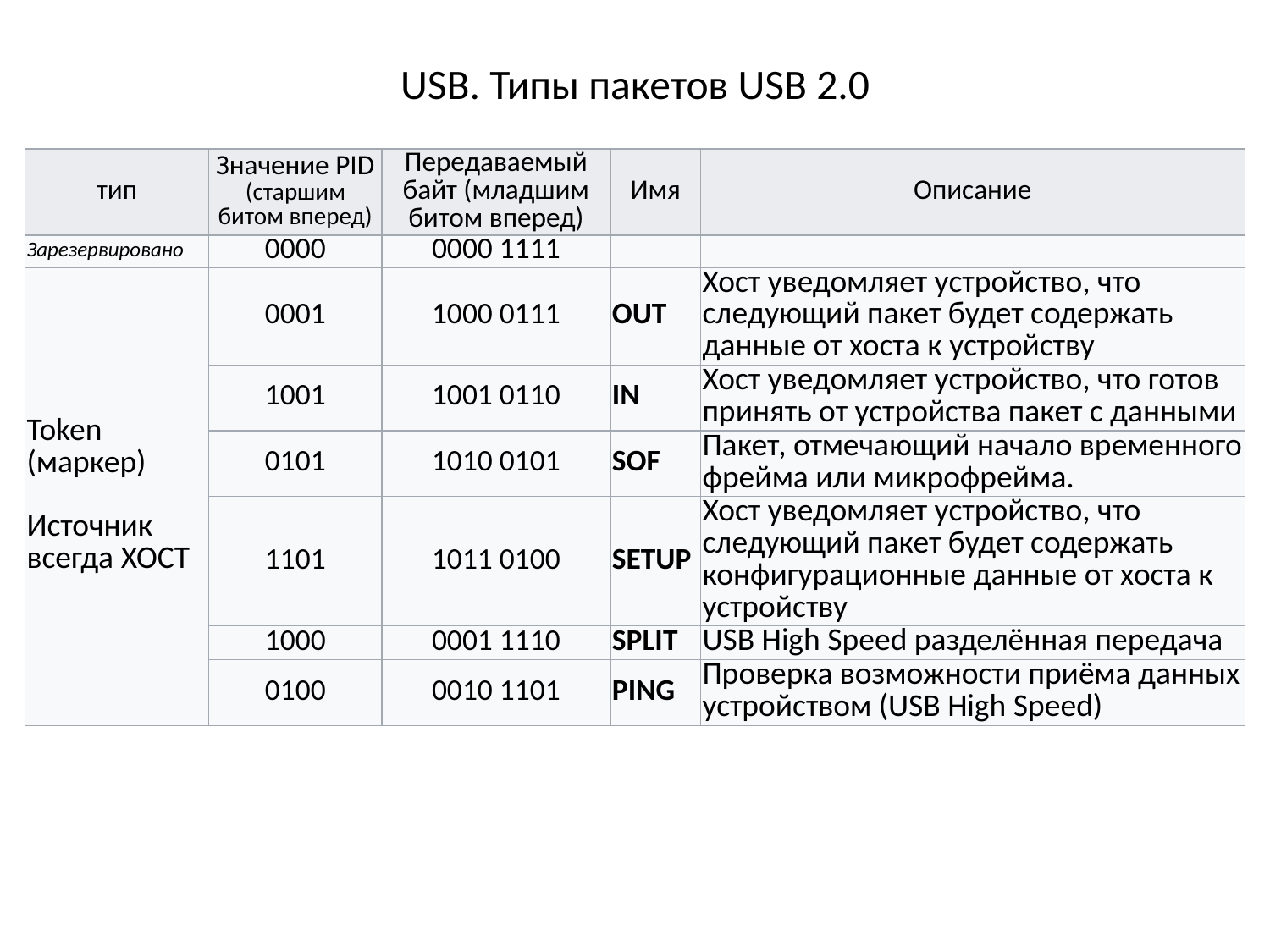

# USB. Типы пакетов USB 2.0
| тип | Значение PID (старшим битом вперед) | Передаваемый байт (младшим битом вперед) | Имя | Описание |
| --- | --- | --- | --- | --- |
| Зарезервировано | 0000 | 0000 1111 |  |  |
| Token (маркер) Источник всегда ХОСТ | 0001 | 1000 0111 | OUT | Хост уведомляет устройство, что следующий пакет будет содержать данные от хоста к устройству |
|  | 1001 | 1001 0110 | IN | Хост уведомляет устройство, что готов принять от устройства пакет с данными |
|  | 0101 | 1010 0101 | SOF | Пакет, отмечающий начало временного фрейма или микрофрейма. |
|  | 1101 | 1011 0100 | SETUP | Хост уведомляет устройство, что следующий пакет будет содержать конфигурационные данные от хоста к устройству |
|  | 1000 | 0001 1110 | SPLIT | USB High Speed разделённая передача |
|  | 0100 | 0010 1101 | PING | Проверка возможности приёма данных устройством (USB High Speed) |